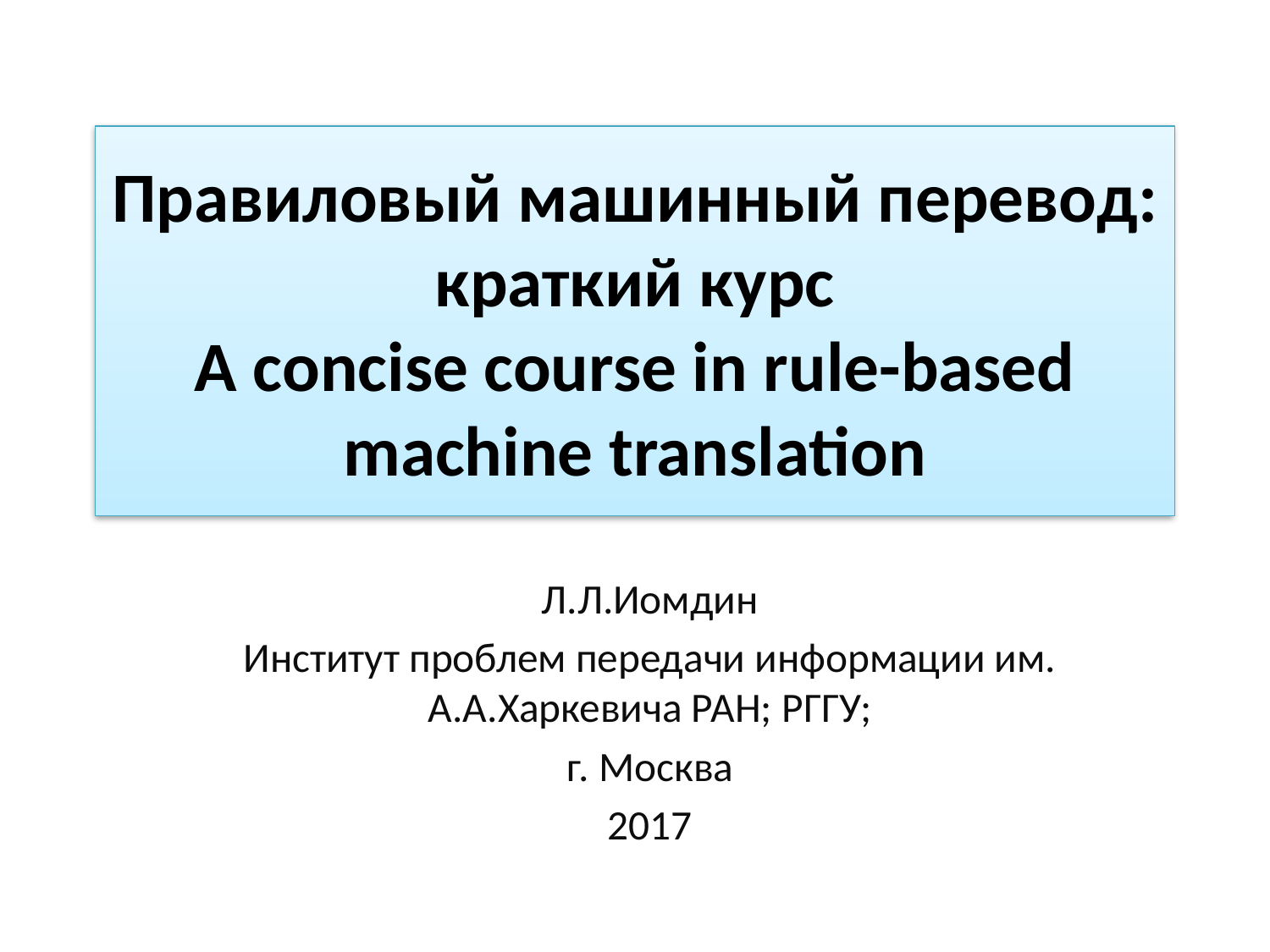

# Правиловый машинный перевод: краткий курс A concise course in rule-based machine translation
Л.Л.Иомдин
Институт проблем передачи информации им. А.А.Харкевича РАН; РГГУ;
г. Москва
2017